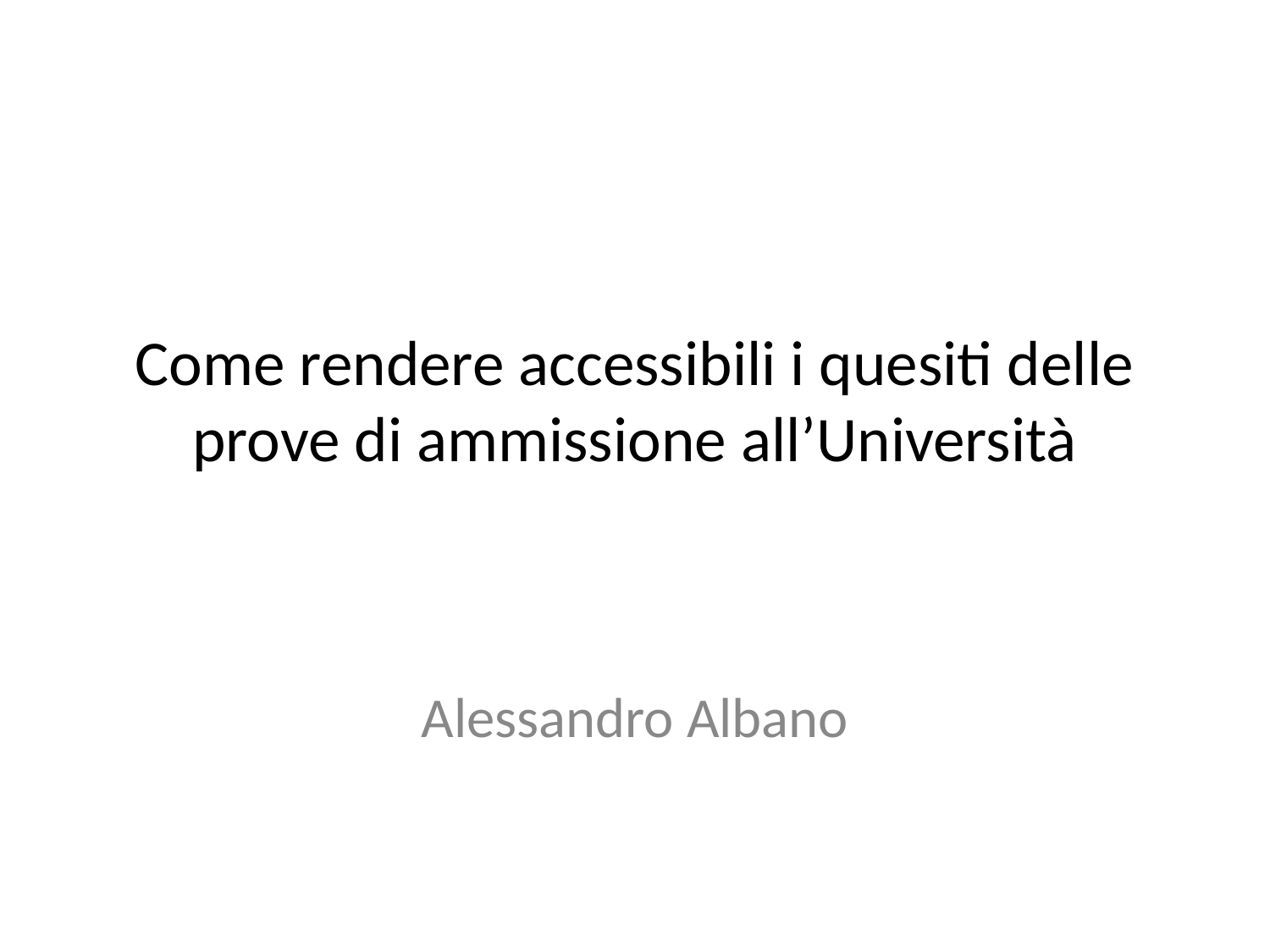

# Come rendere accessibili i quesiti delle prove di ammissione all’Università
Alessandro Albano